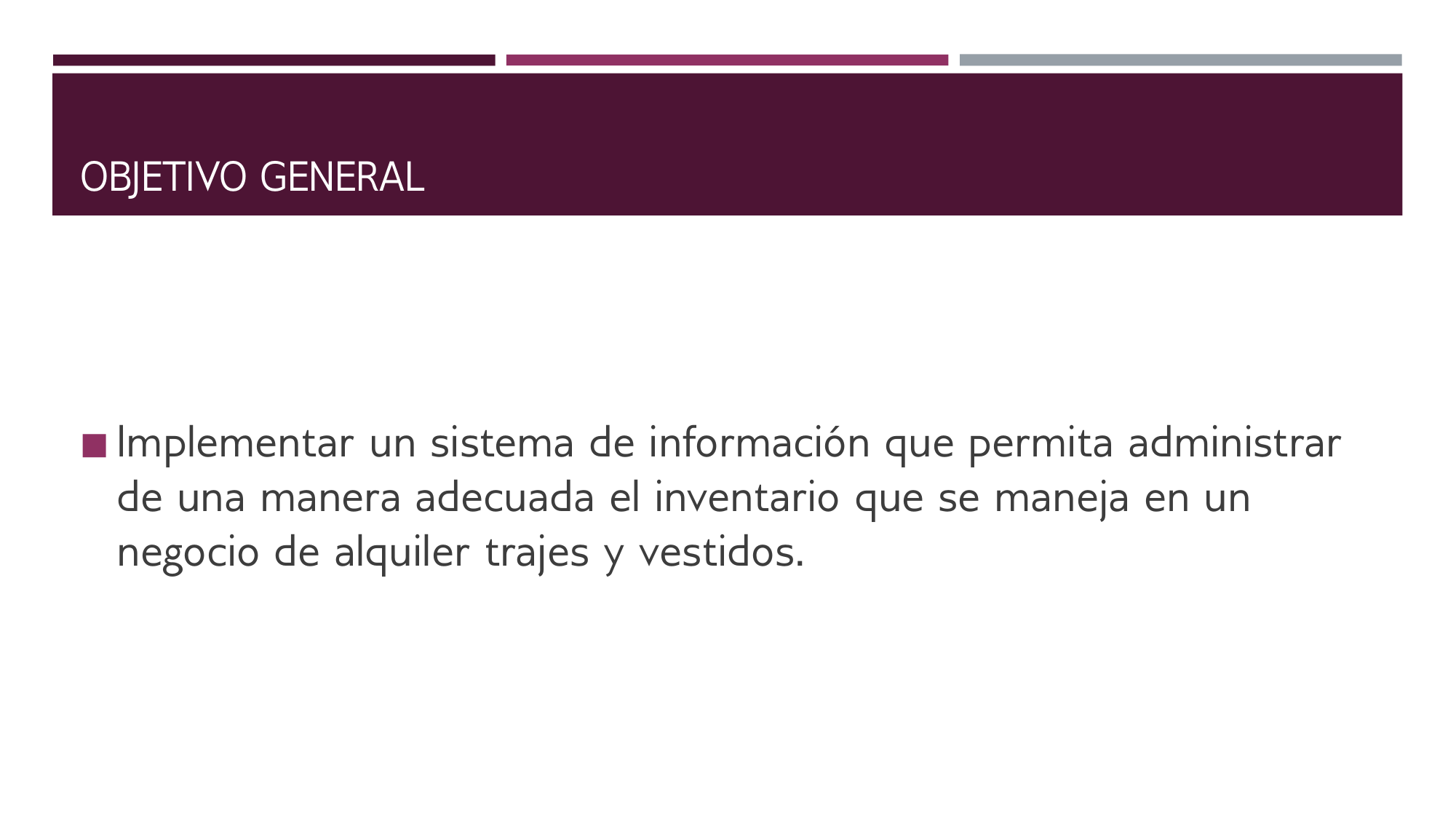

# OBJETIVO GENERAL
Implementar un sistema de información que permita administrar de una manera adecuada el inventario que se maneja en un negocio de alquiler trajes y vestidos.